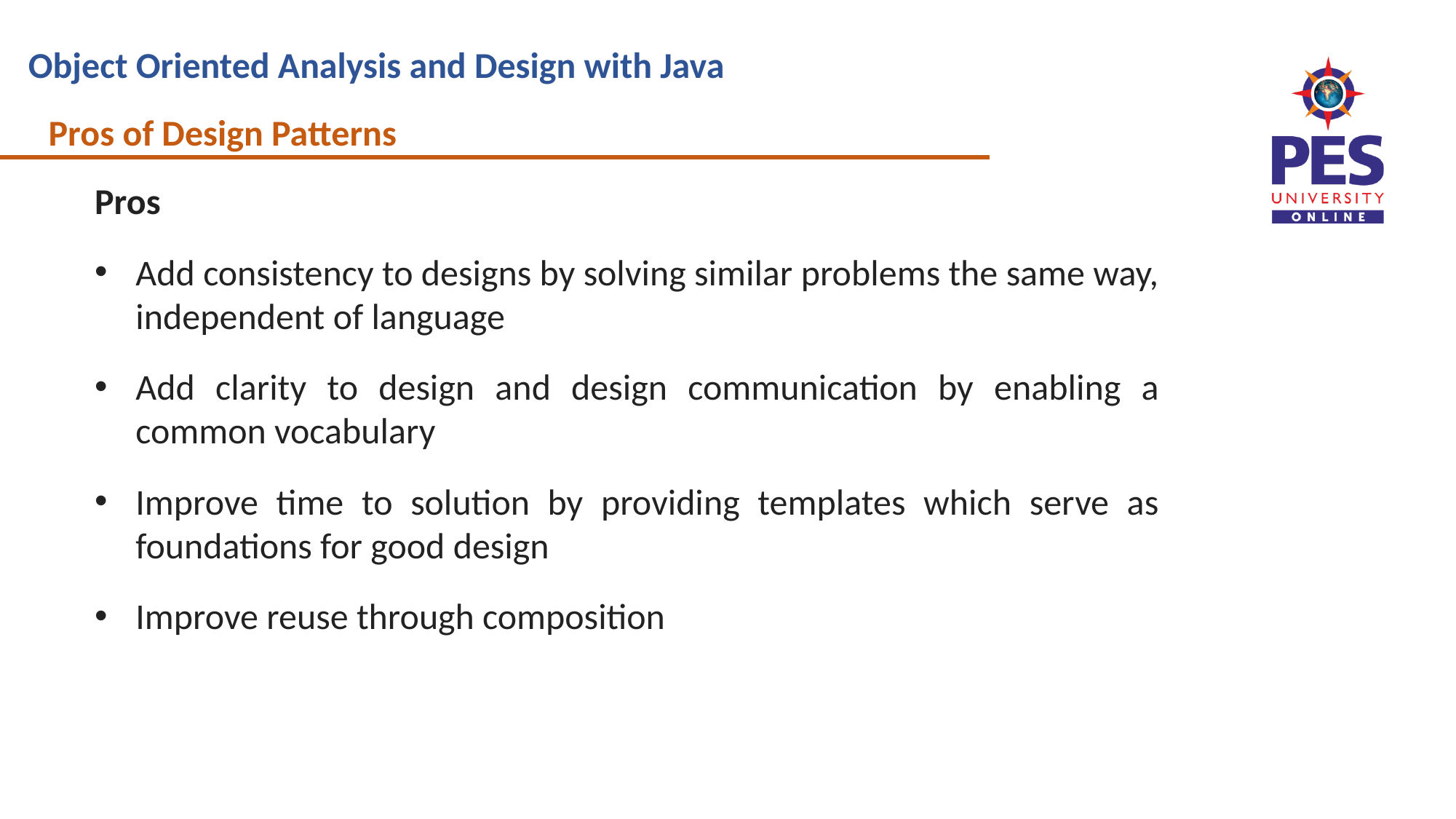

Pros of Design Patterns
Pros
Add consistency to designs by solving similar problems the same way, independent of language
Add clarity to design and design communication by enabling a common vocabulary
Improve time to solution by providing templates which serve as foundations for good design
Improve reuse through composition